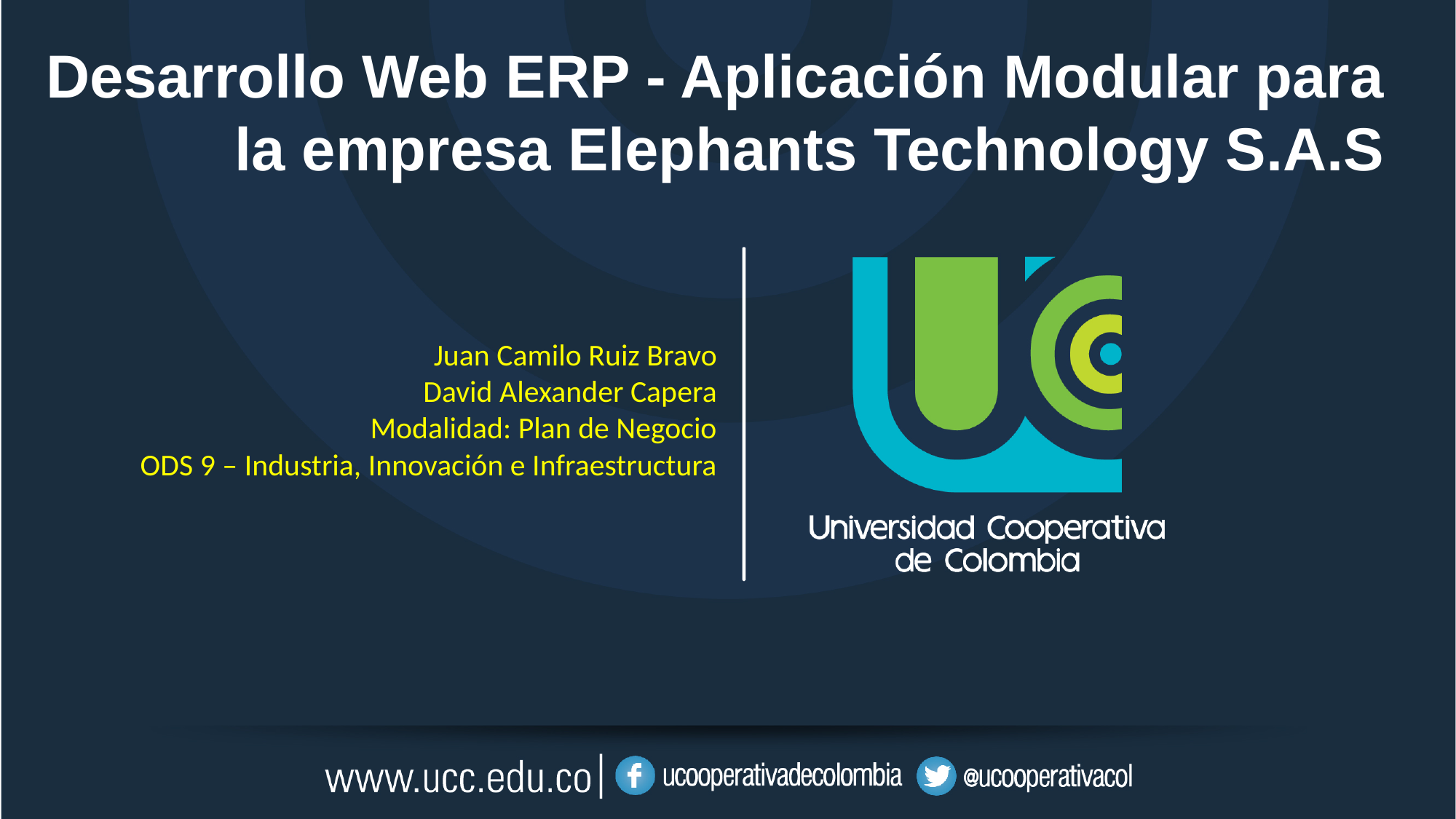

# Desarrollo Web ERP - Aplicación Modular para la empresa Elephants Technology S.A.S
Juan Camilo Ruiz Bravo
David Alexander Capera
Modalidad: Plan de Negocio
ODS 9 – Industria, Innovación e Infraestructura